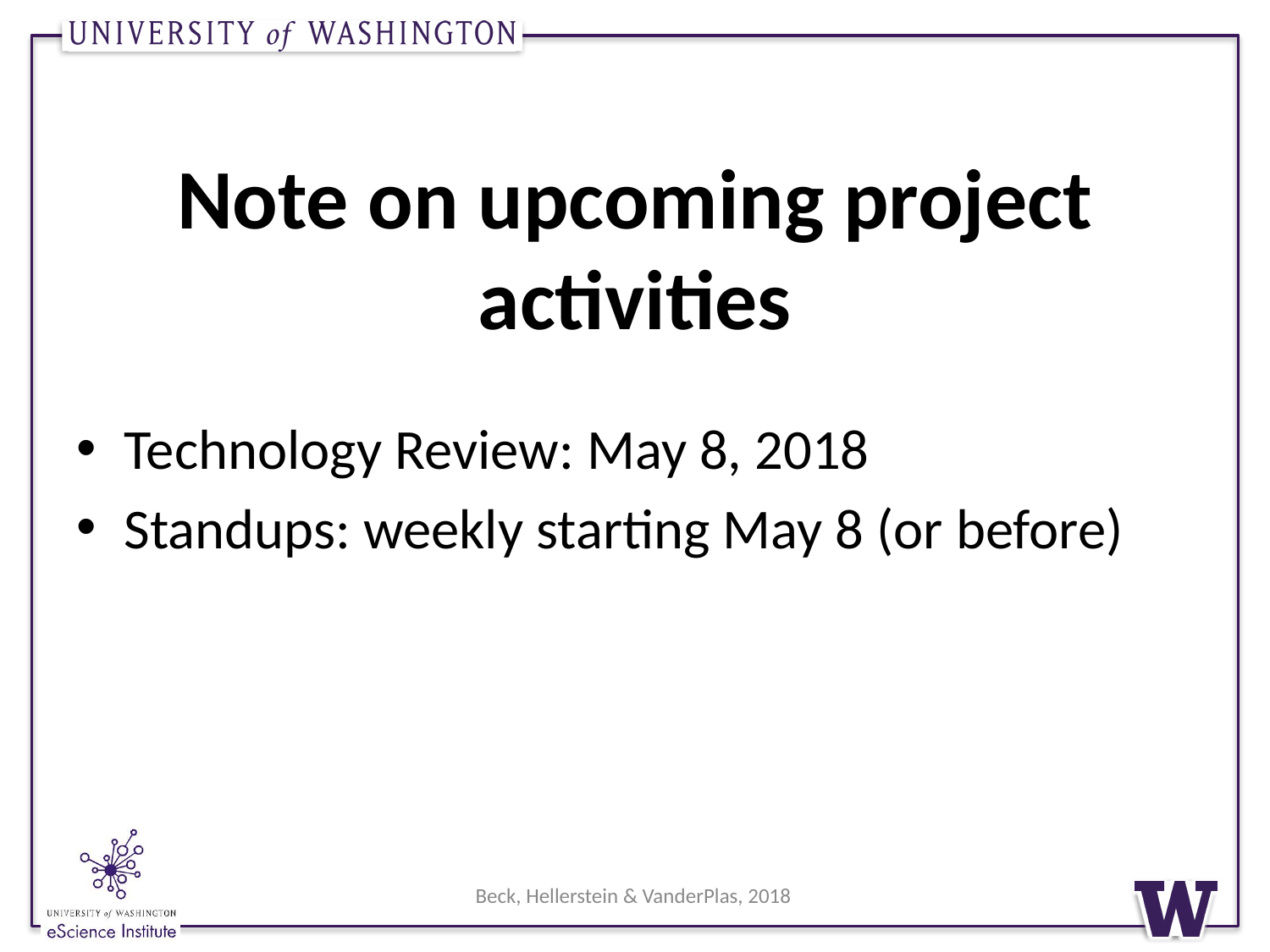

# Note on upcoming project activities

Technology Review: May 8, 2018
Standups: weekly starting May 8 (or before)
Beck, Hellerstein & VanderPlas, 2018